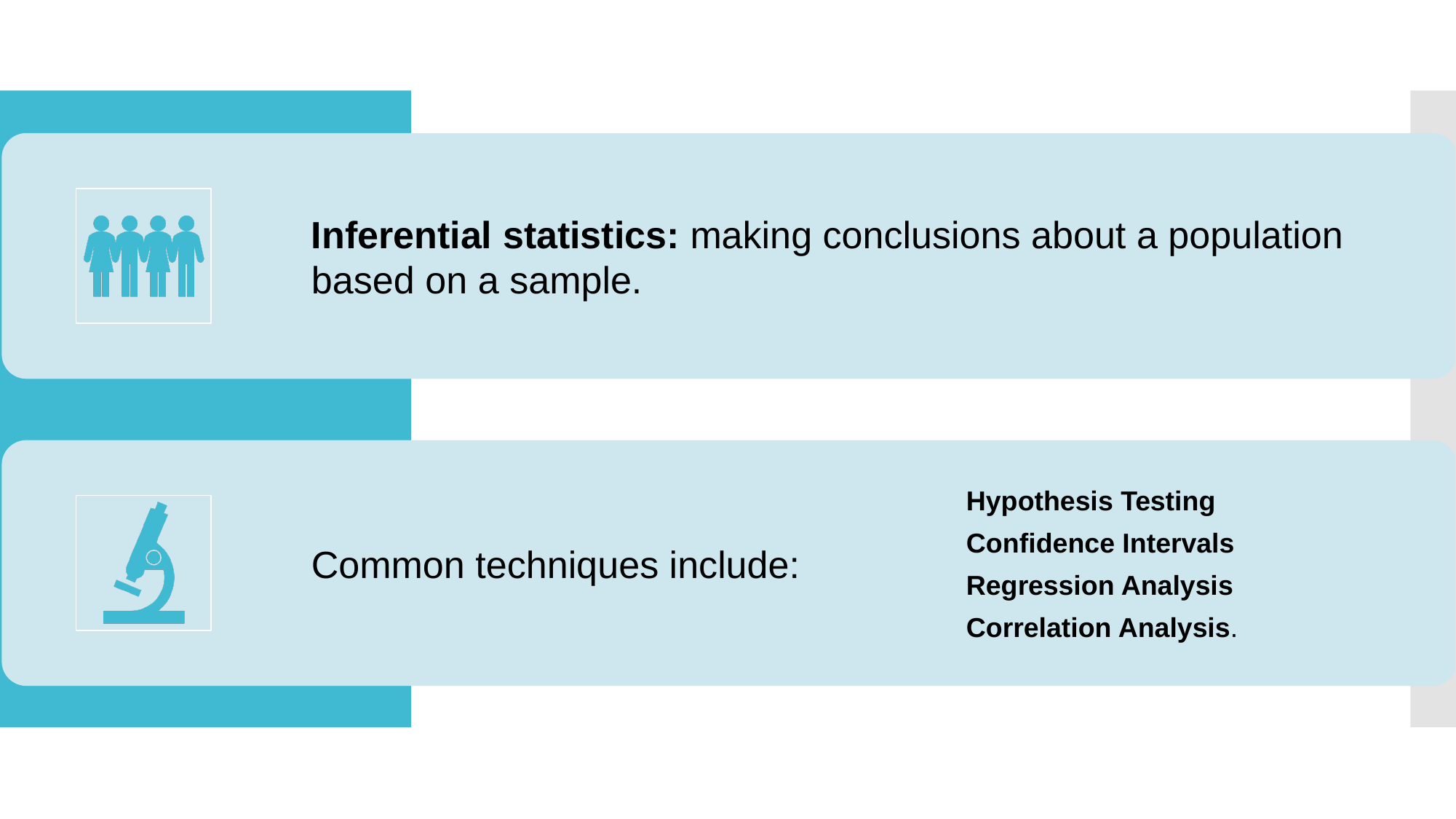

Inferential statistics: making conclusions about a population based on a sample.
Common techniques include:
Hypothesis Testing
Confidence Intervals
Regression Analysis
Correlation Analysis.